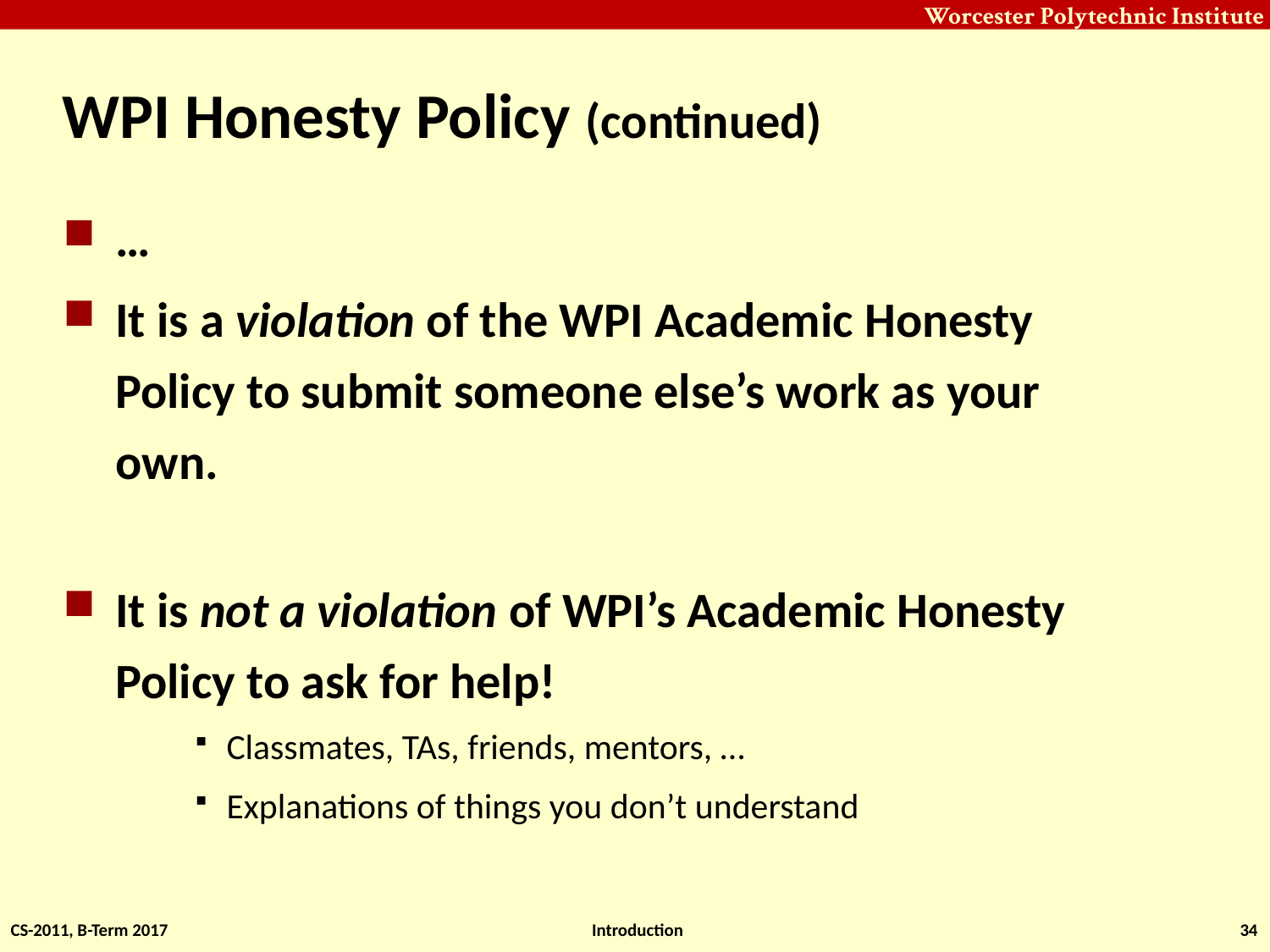

# WPI Honesty Policy (continued)
…
It is a violation of the WPI Academic Honesty Policy to submit someone else’s work as your own.

It is not a violation of WPI’s Academic Honesty Policy to ask for help!
Classmates, TAs, friends, mentors, …
Explanations of things you don’t understand

CS-2011, B-Term 2017
Introduction
34